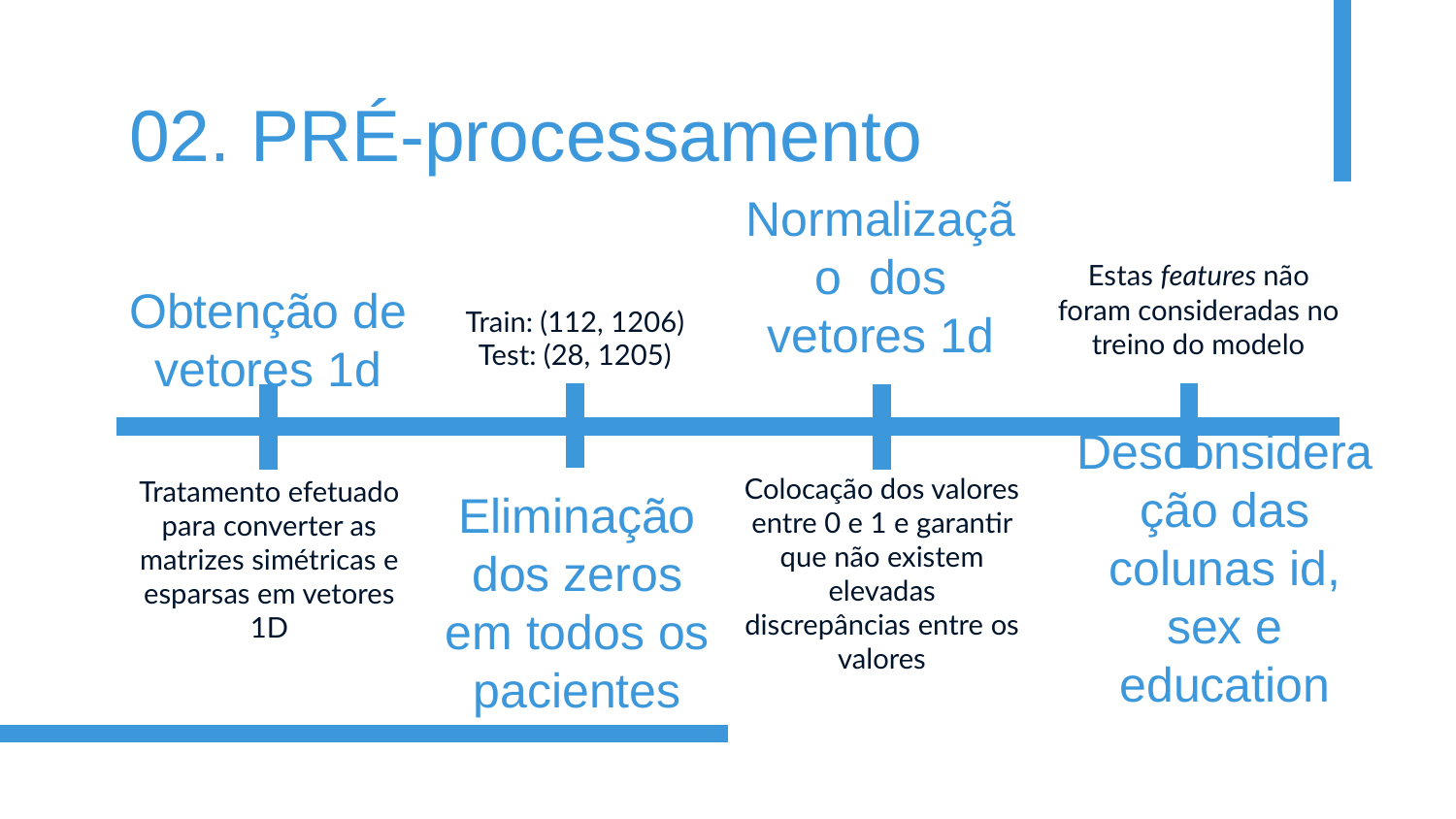

# 02. PRÉ-processamento
Normalização  dos vetores 1d
Estas features não foram consideradas no treino do modelo
Train: (112, 1206)
Test: (28, 1205)
Obtenção de vetores 1d
Tratamento efetuado para converter as matrizes simétricas e esparsas em vetores 1D
Colocação dos valores entre 0 e 1 e garantir que não existem elevadas discrepâncias entre os valores
Desconsideração das colunas id, sex e education
Eliminação dos zeros em todos os pacientes